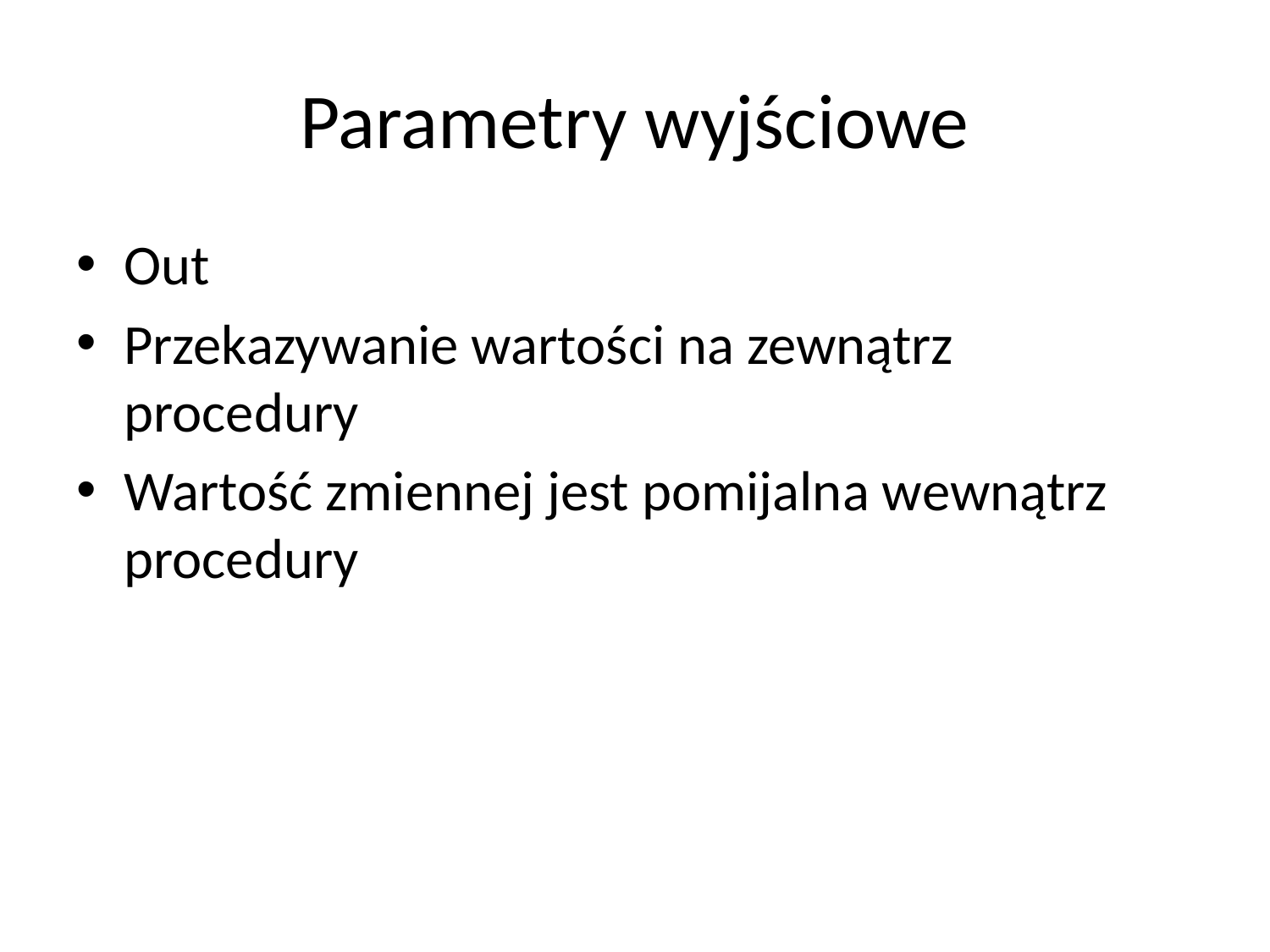

# Parametry wyjściowe
Out
Przekazywanie wartości na zewnątrz procedury
Wartość zmiennej jest pomijalna wewnątrz procedury